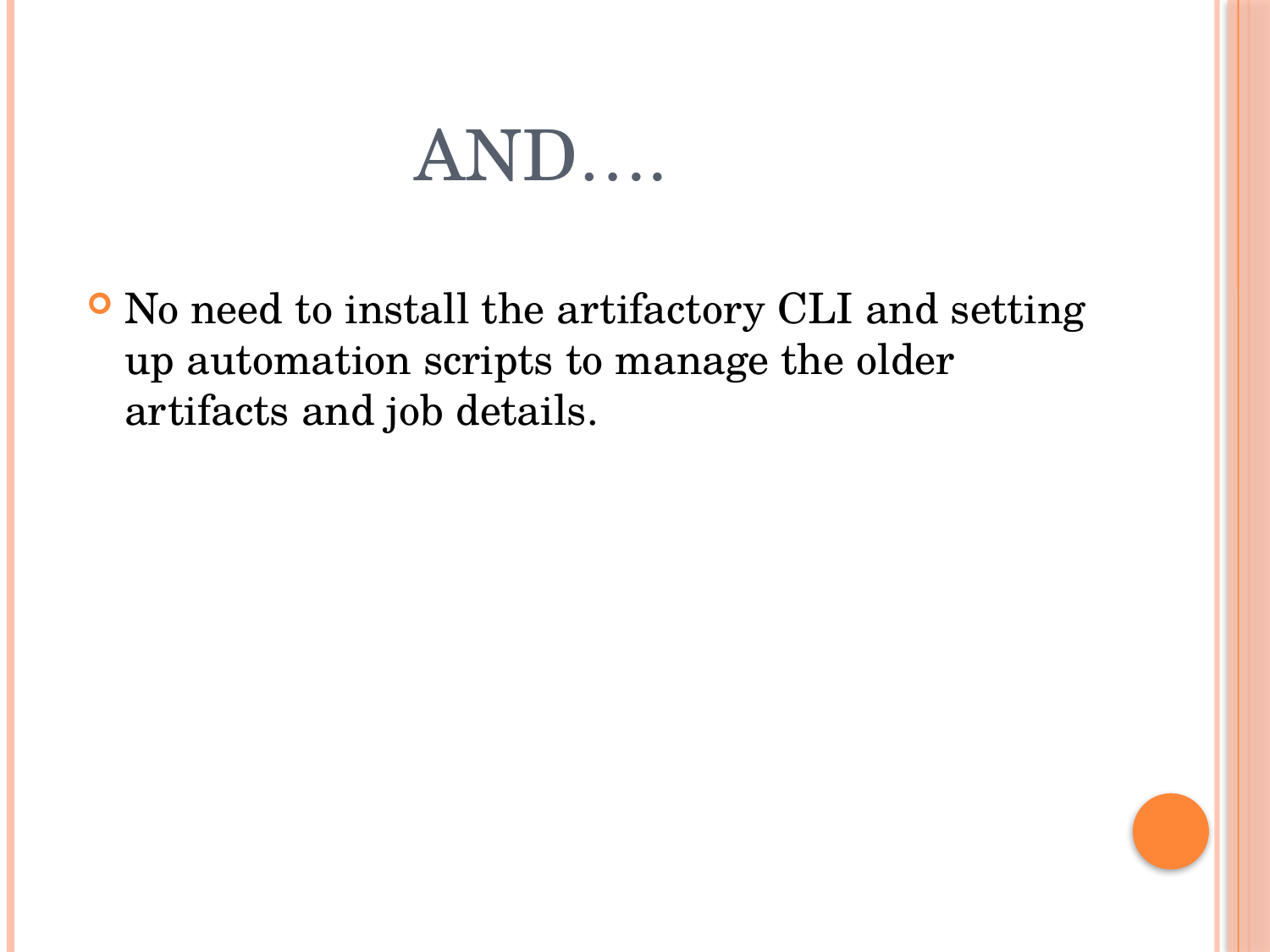

# And….
No need to install the artifactory CLI and setting up automation scripts to manage the older artifacts and job details.